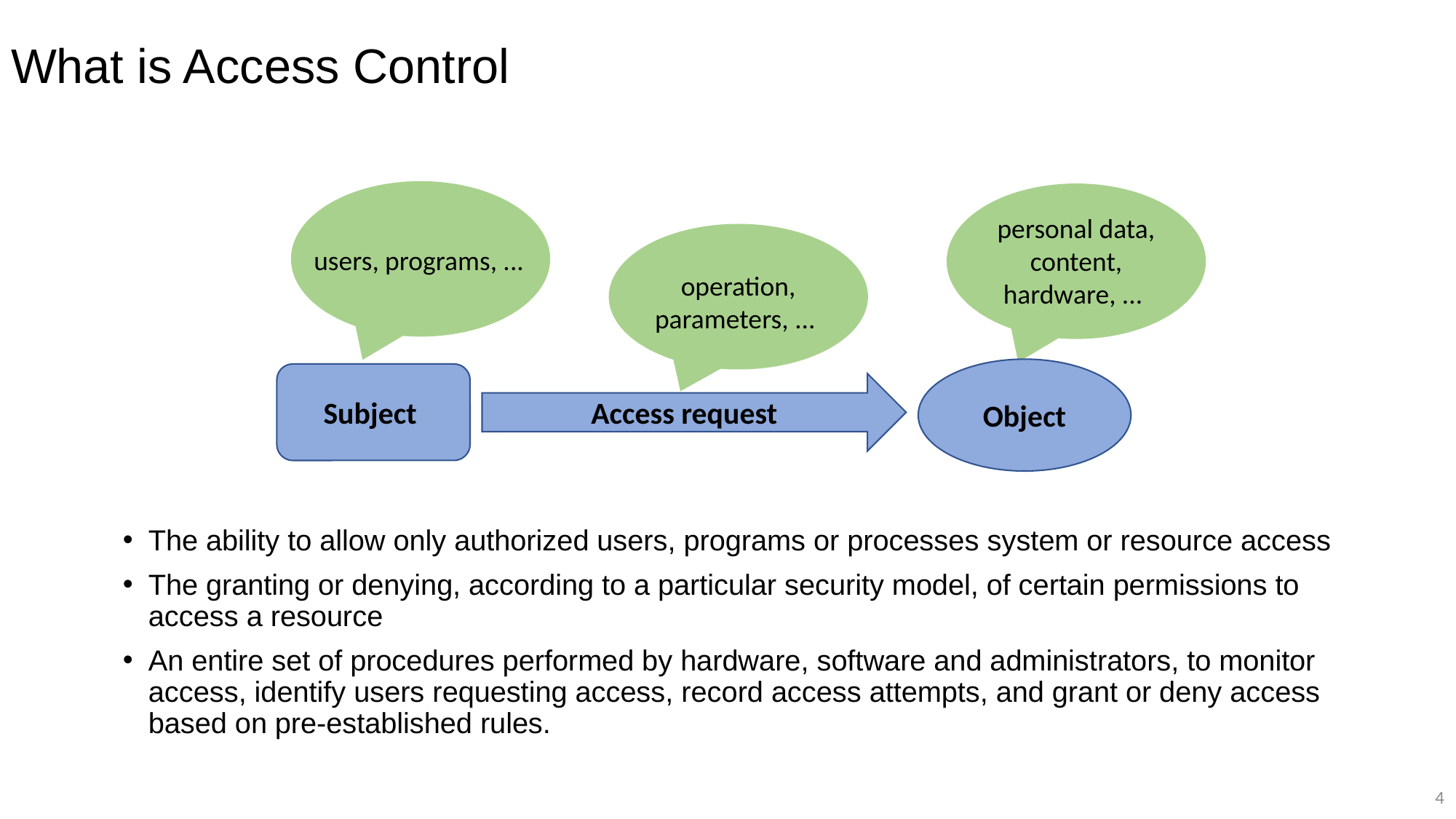

# What is Access Control

personal data, content, hardware, ...

users, programs, ...

operation, parameters, ...

The ability to allow only authorized users, programs or processes system or resource access
The granting or denying, according to a particular security model, of certain permissions to access a resource
An entire set of procedures performed by hardware, software and administrators, to monitor access, identify users requesting access, record access attempts, and grant or deny access based on pre-established rules.
Object
Subject
Access request
4